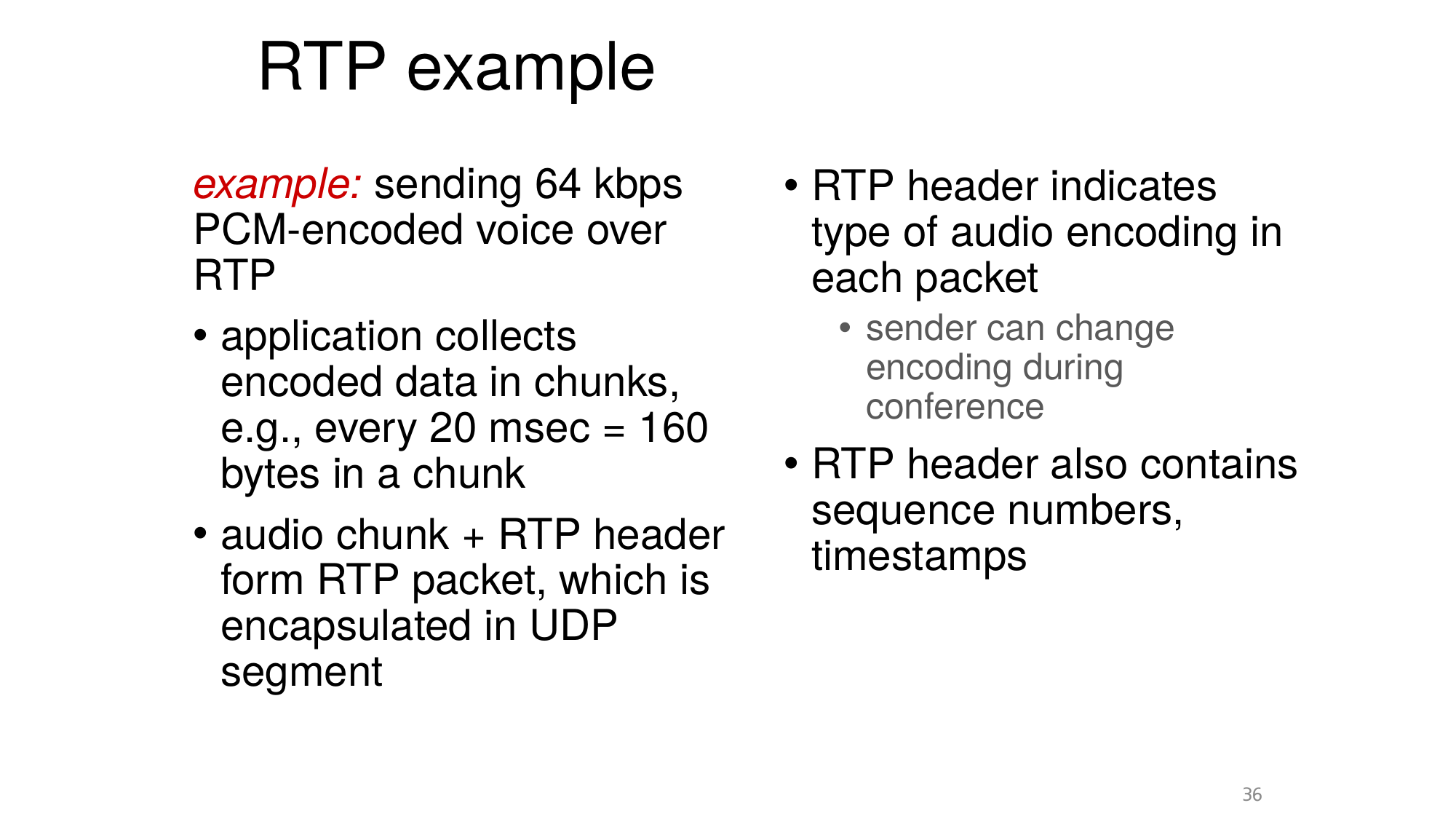

# RTP example
example: sending 64 kbps PCM-encoded voice over RTP
application collects encoded data in chunks, e.g., every 20 msec = 160 bytes in a chunk
audio chunk + RTP header form RTP packet, which is encapsulated in UDP segment

RTP header indicates type of audio encoding in each packet
sender can change encoding during conference
RTP header also contains sequence numbers, timestamps
36